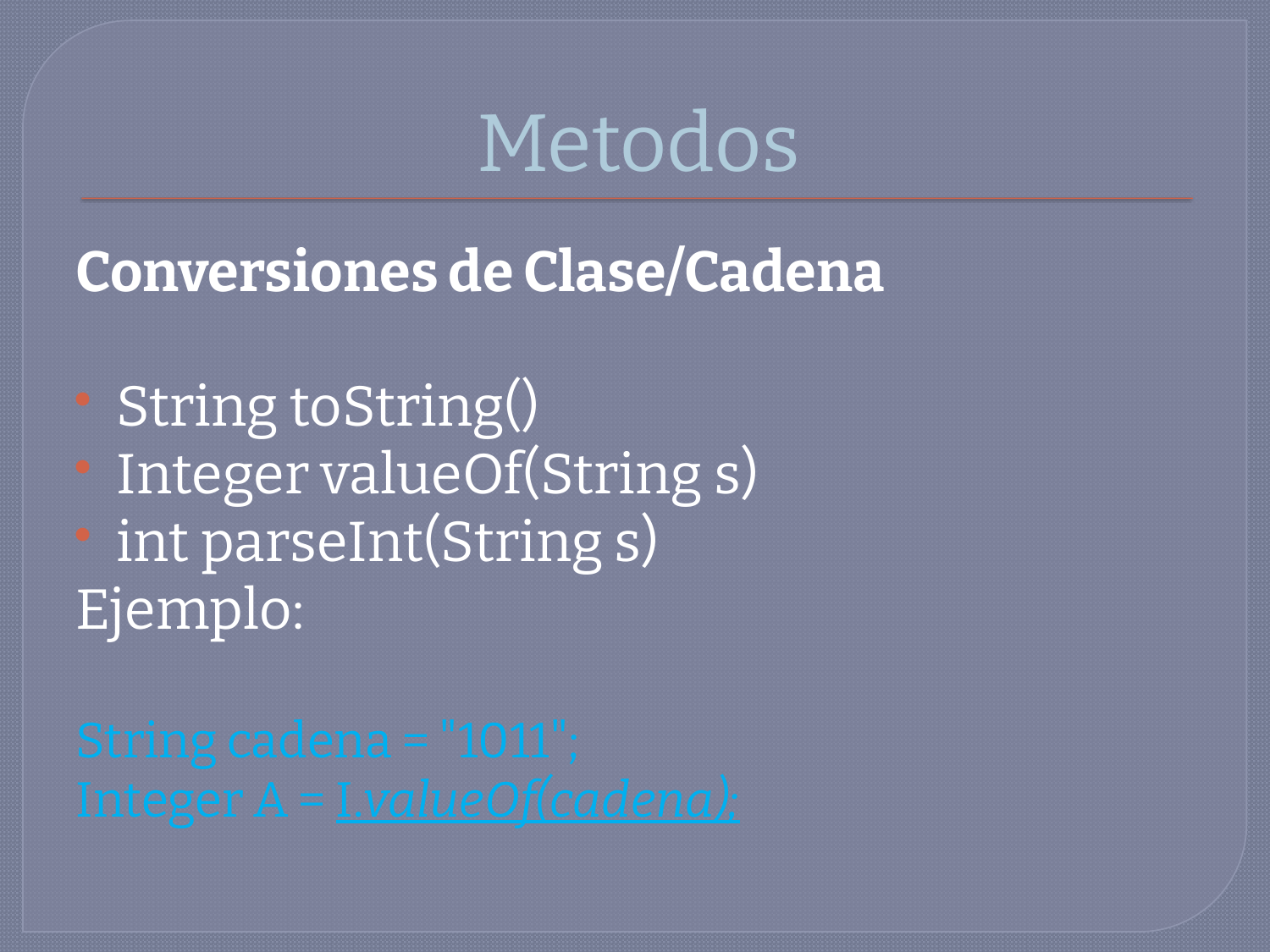

# Metodos
Conversiones de Clase/Cadena

String toString()
Integer valueOf(String s)
int parseInt(String s)
Ejemplo:

String cadena = "1011";
Integer A = I.valueOf(cadena);